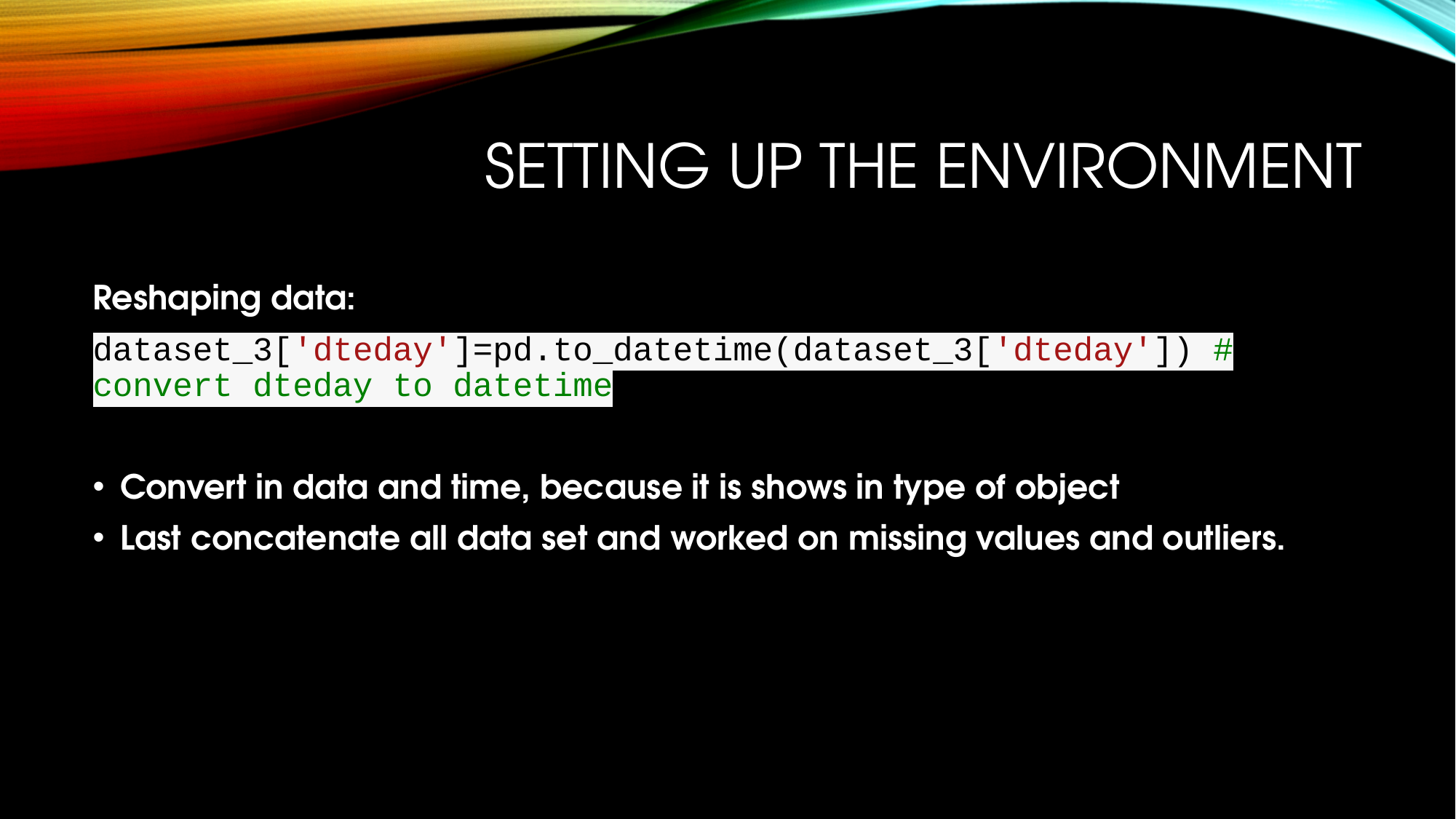

# Setting Up the Environment

Reshaping data:
dataset_3['dteday']=pd.to_datetime(dataset_3['dteday']) # convert dteday to datetime

Convert in data and time, because it is shows in type of object
Last concatenate all data set and worked on missing values and outliers.